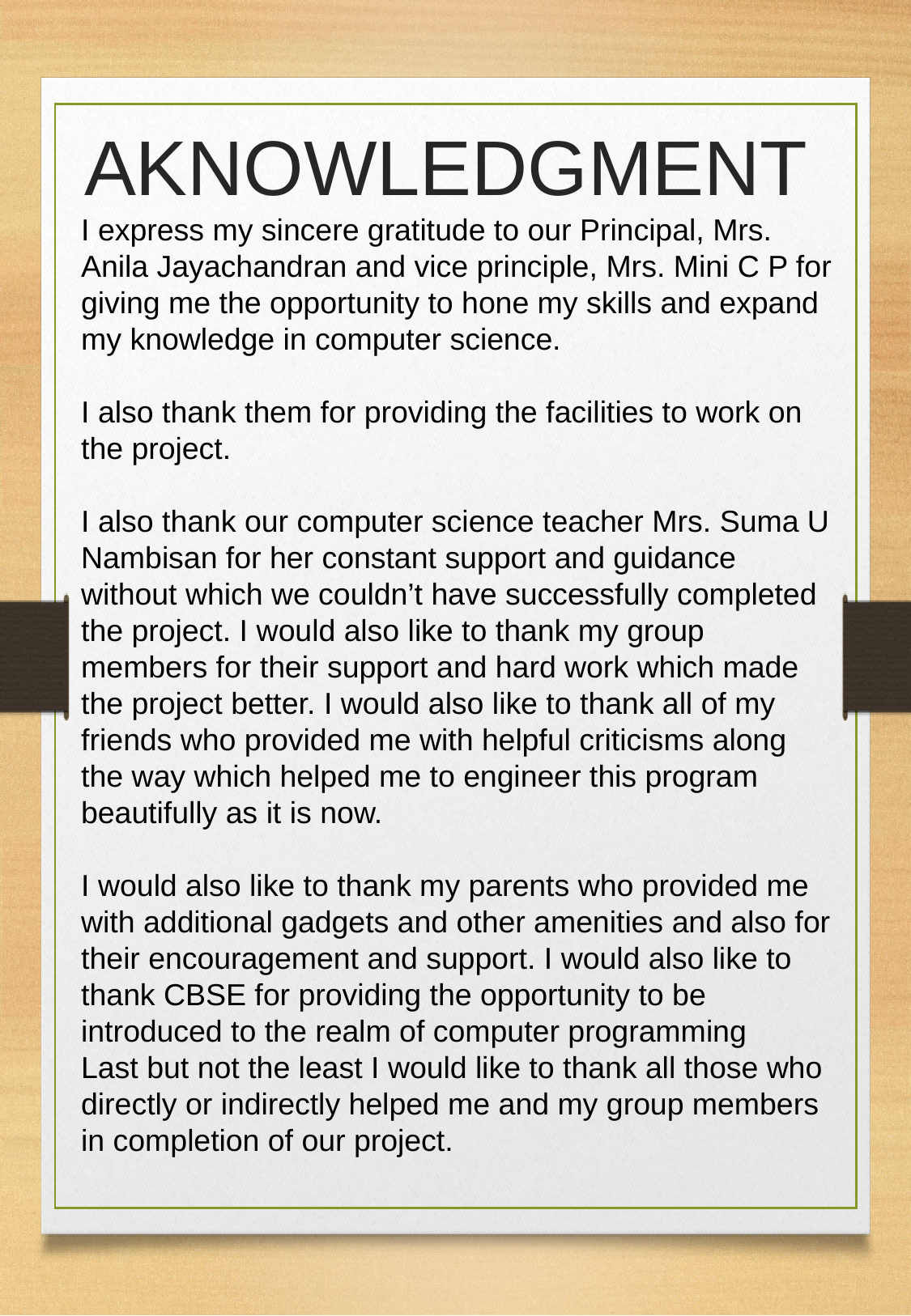

AKNOWLEDGMENT
I express my sincere gratitude to our Principal, Mrs. Anila Jayachandran and vice principle, Mrs. Mini C P for giving me the opportunity to hone my skills and expand my knowledge in computer science.

I also thank them for providing the facilities to work on the project.

I also thank our computer science teacher Mrs. Suma U Nambisan for her constant support and guidance without which we couldn’t have successfully completed the project. I would also like to thank my group members for their support and hard work which made the project better. I would also like to thank all of my friends who provided me with helpful criticisms along the way which helped me to engineer this program beautifully as it is now.

I would also like to thank my parents who provided me with additional gadgets and other amenities and also for their encouragement and support. I would also like to thank CBSE for providing the opportunity to be introduced to the realm of computer programming
Last but not the least I would like to thank all those who directly or indirectly helped me and my group members in completion of our project.